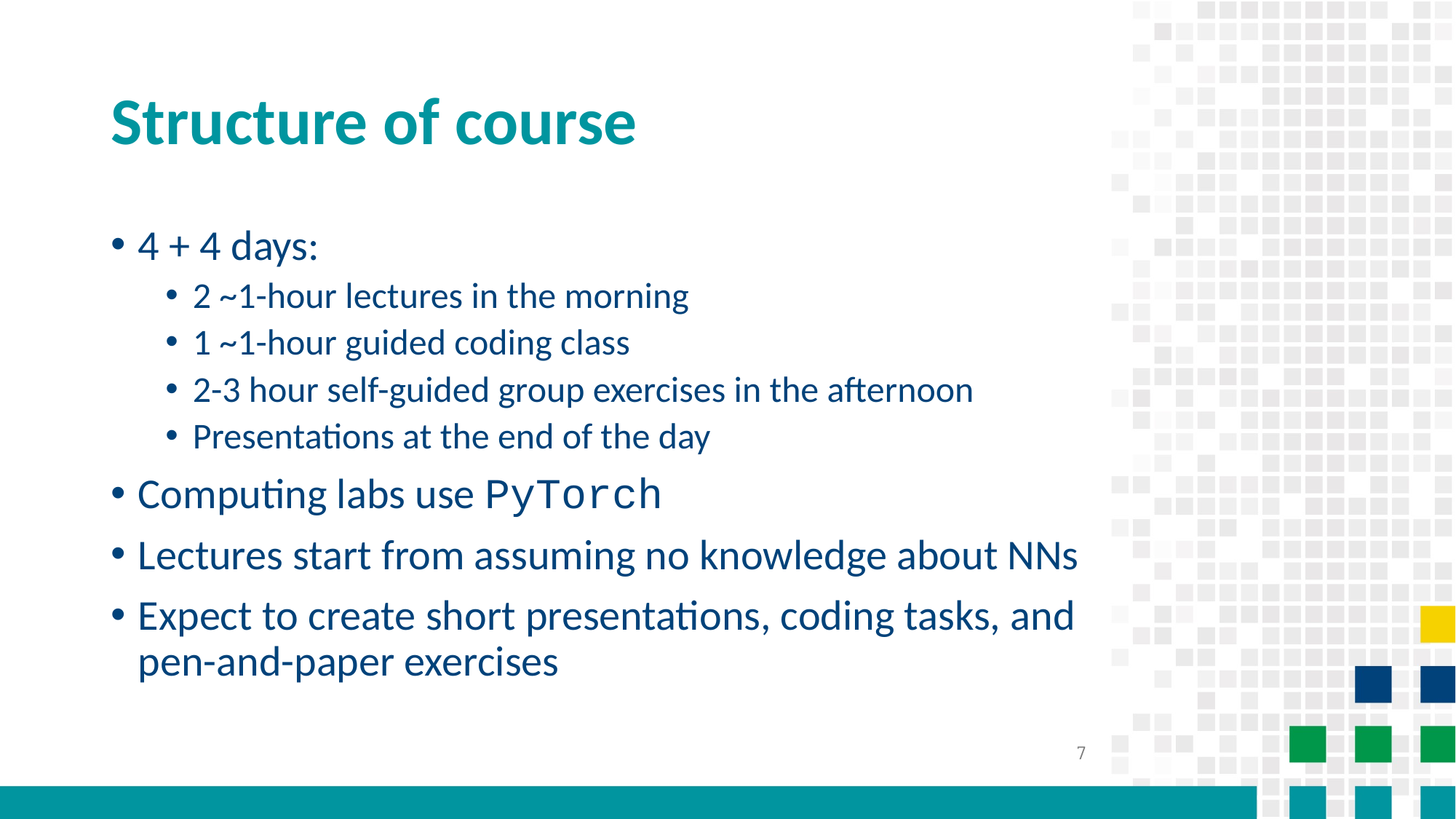

# Structure of course
4 + 4 days:
2 ~1-hour lectures in the morning
1 ~1-hour guided coding class
2-3 hour self-guided group exercises in the afternoon
Presentations at the end of the day
Computing labs use PyTorch
Lectures start from assuming no knowledge about NNs
Expect to create short presentations, coding tasks, and pen-and-paper exercises
7